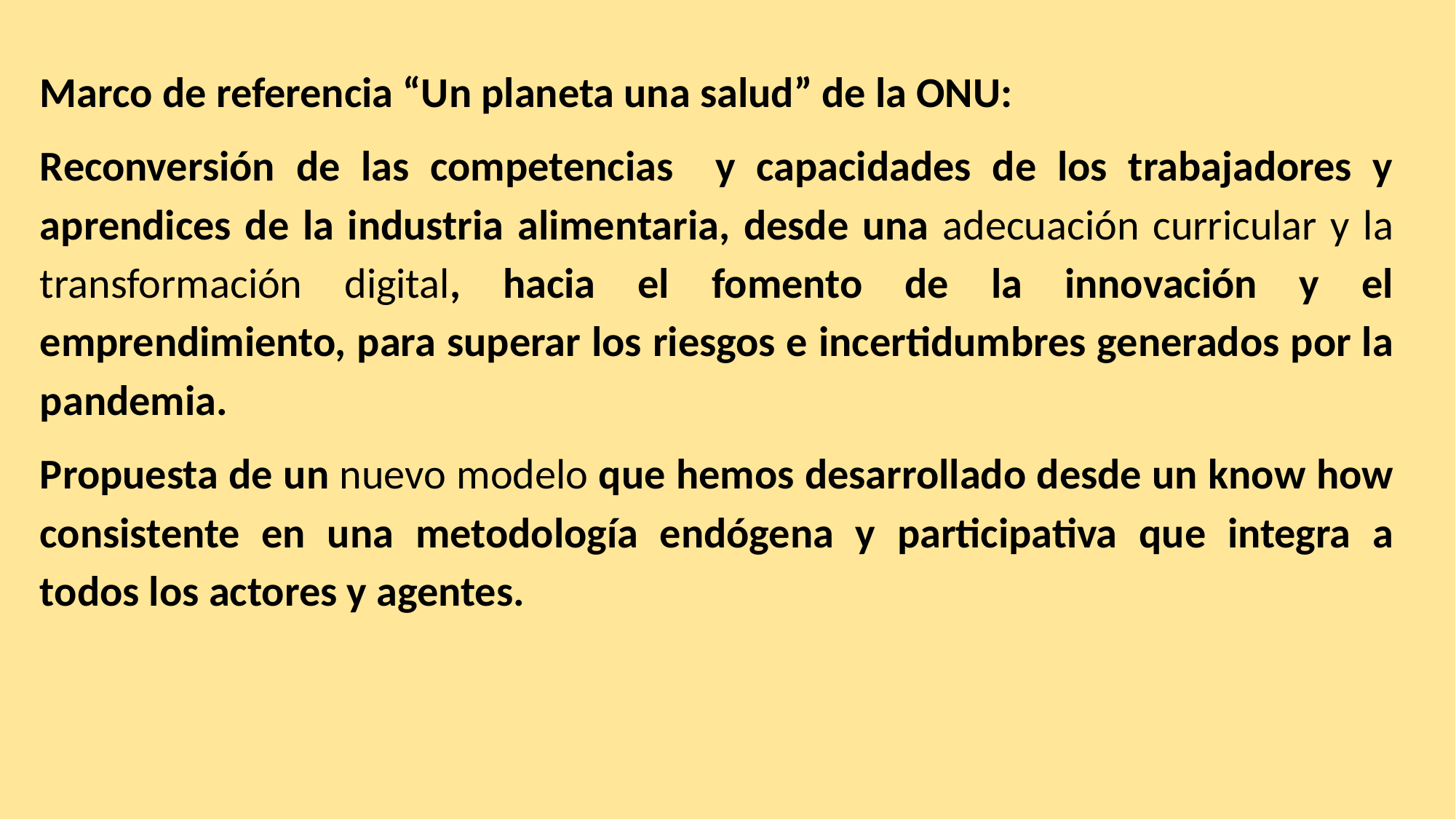

Marco de referencia “Un planeta una salud” de la ONU:
Reconversión de las competencias  y capacidades de los trabajadores y aprendices de la industria alimentaria, desde una adecuación curricular y la transformación digital, hacia el fomento de la innovación y el emprendimiento, para superar los riesgos e incertidumbres generados por la pandemia.
Propuesta de un nuevo modelo que hemos desarrollado desde un know how consistente en una metodología endógena y participativa que integra a todos los actores y agentes.